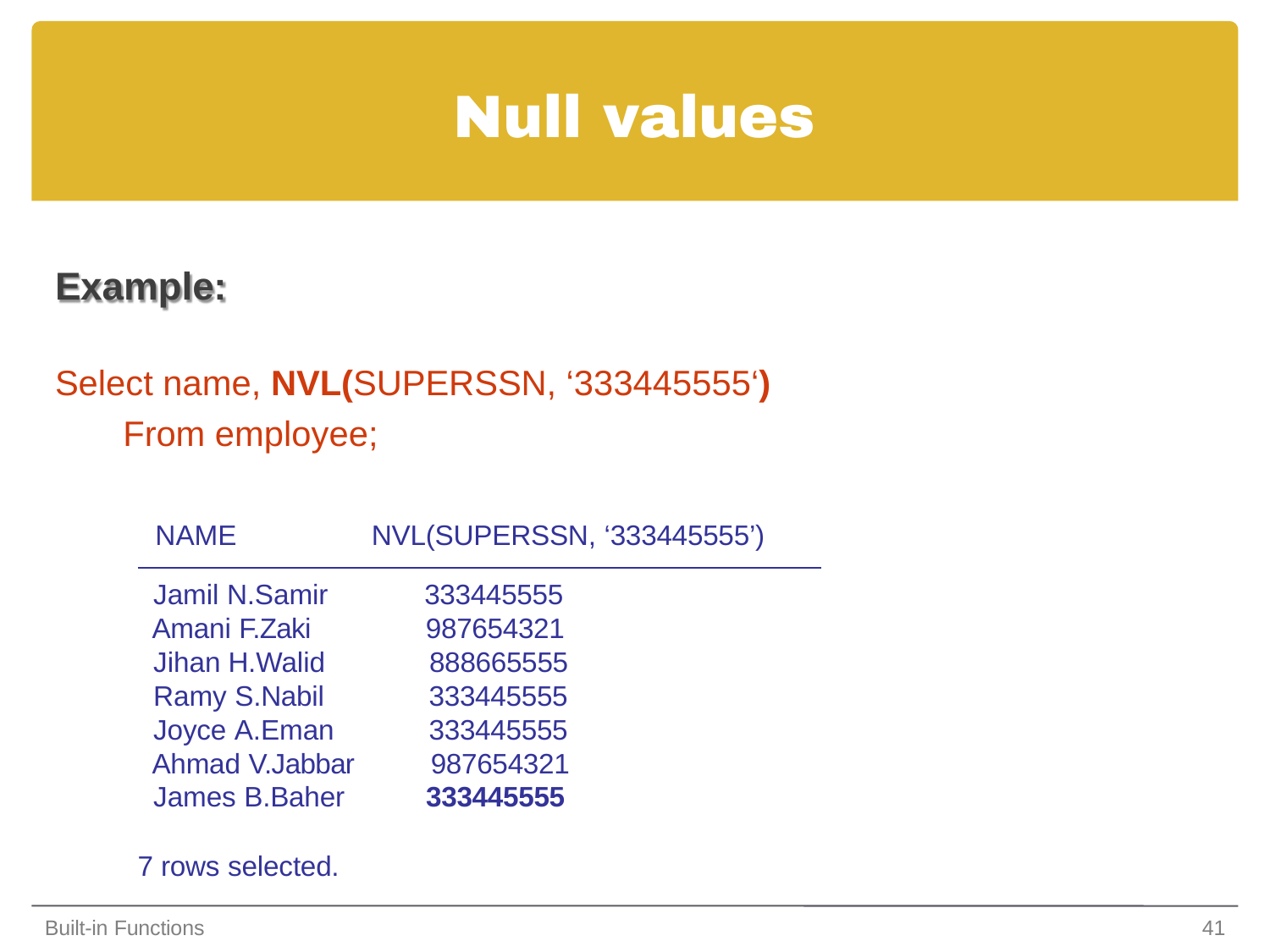

# Null values

Example:

Select name, NVL(SUPERSSN, ‘333445555‘)
From employee;
NAME
NVL(SUPERSSN, ‘333445555’)
| Jamil N.Samir | 333445555 |
| --- | --- |
| Amani F.Zaki | 987654321 |
| Jihan H.Walid | 888665555 |
| Ramy S.Nabil | 333445555 |
| Joyce A.Eman | 333445555 |
| Ahmad V.Jabbar | 987654321 |
| James B.Baher | 333445555 |
7 rows selected.
Built-in Functions
41